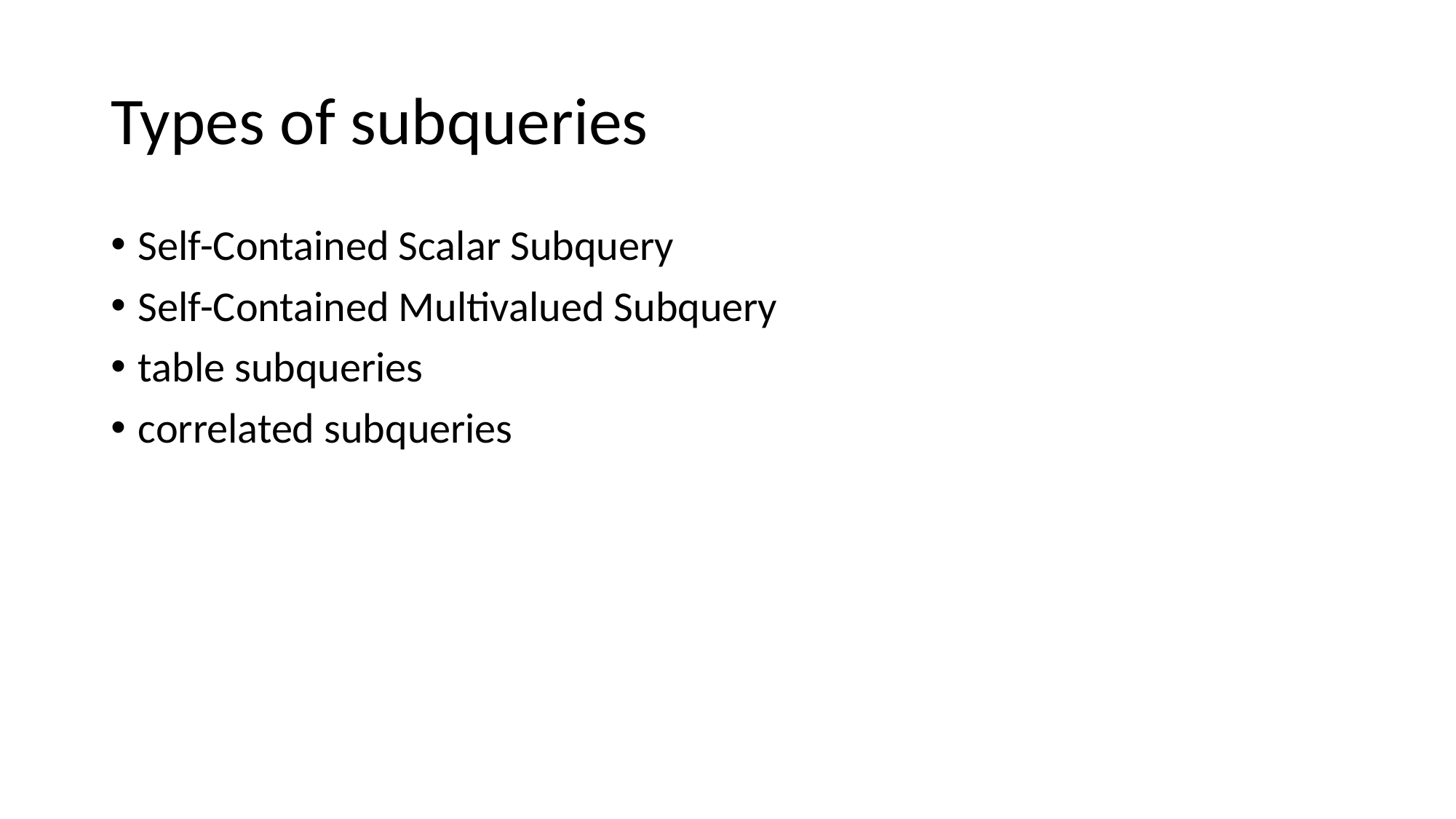

# Types of subqueries
Self-Contained Scalar Subquery
Self-Contained Multivalued Subquery
table subqueries
correlated subqueries